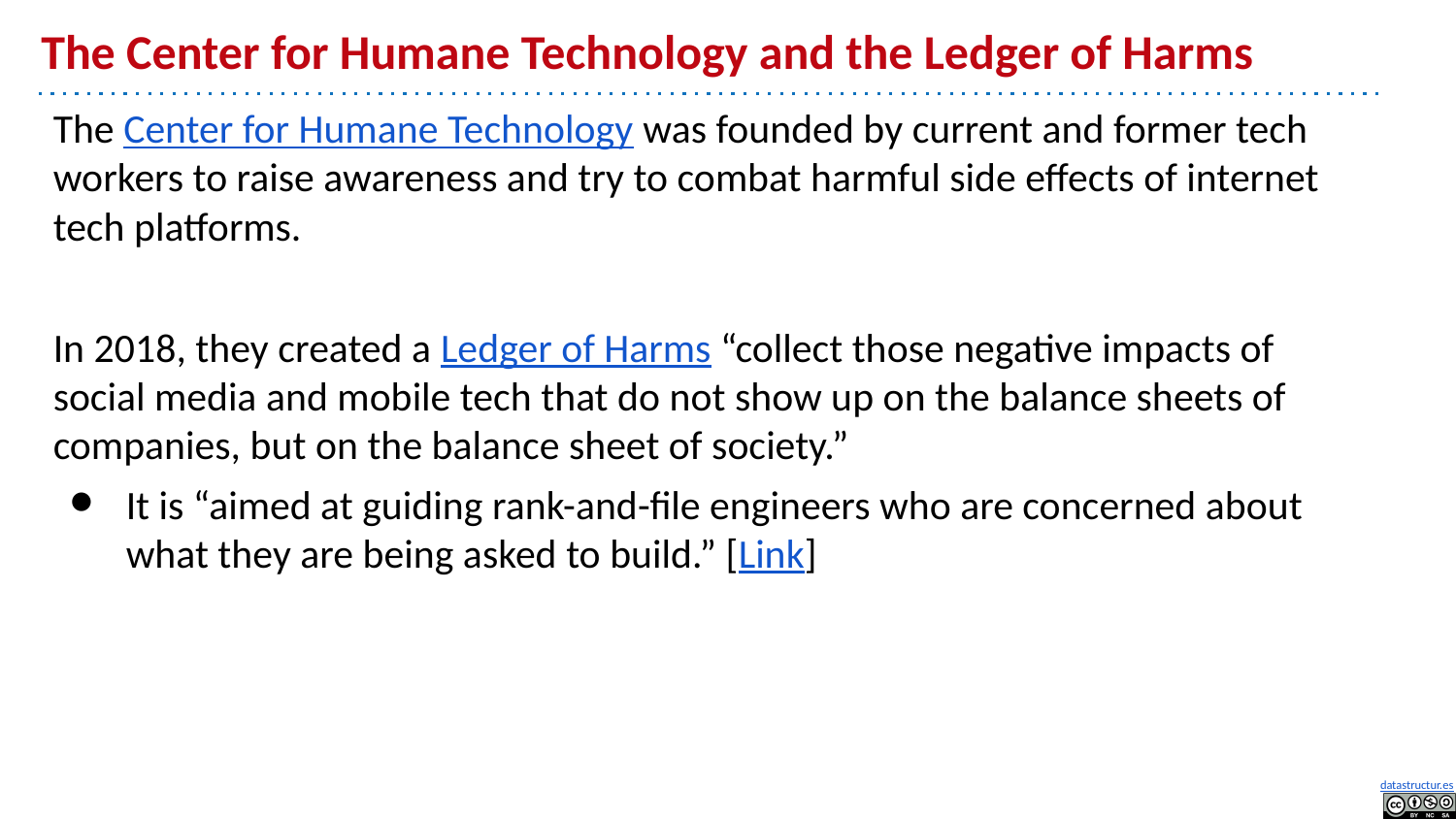

# The Center for Humane Technology and the Ledger of Harms
The Center for Humane Technology was founded by current and former tech workers to raise awareness and try to combat harmful side effects of internet tech platforms.

In 2018, they created a Ledger of Harms “collect those negative impacts of social media and mobile tech that do not show up on the balance sheets of companies, but on the balance sheet of society.”
It is “aimed at guiding rank-and-file engineers who are concerned about what they are being asked to build.” [Link]